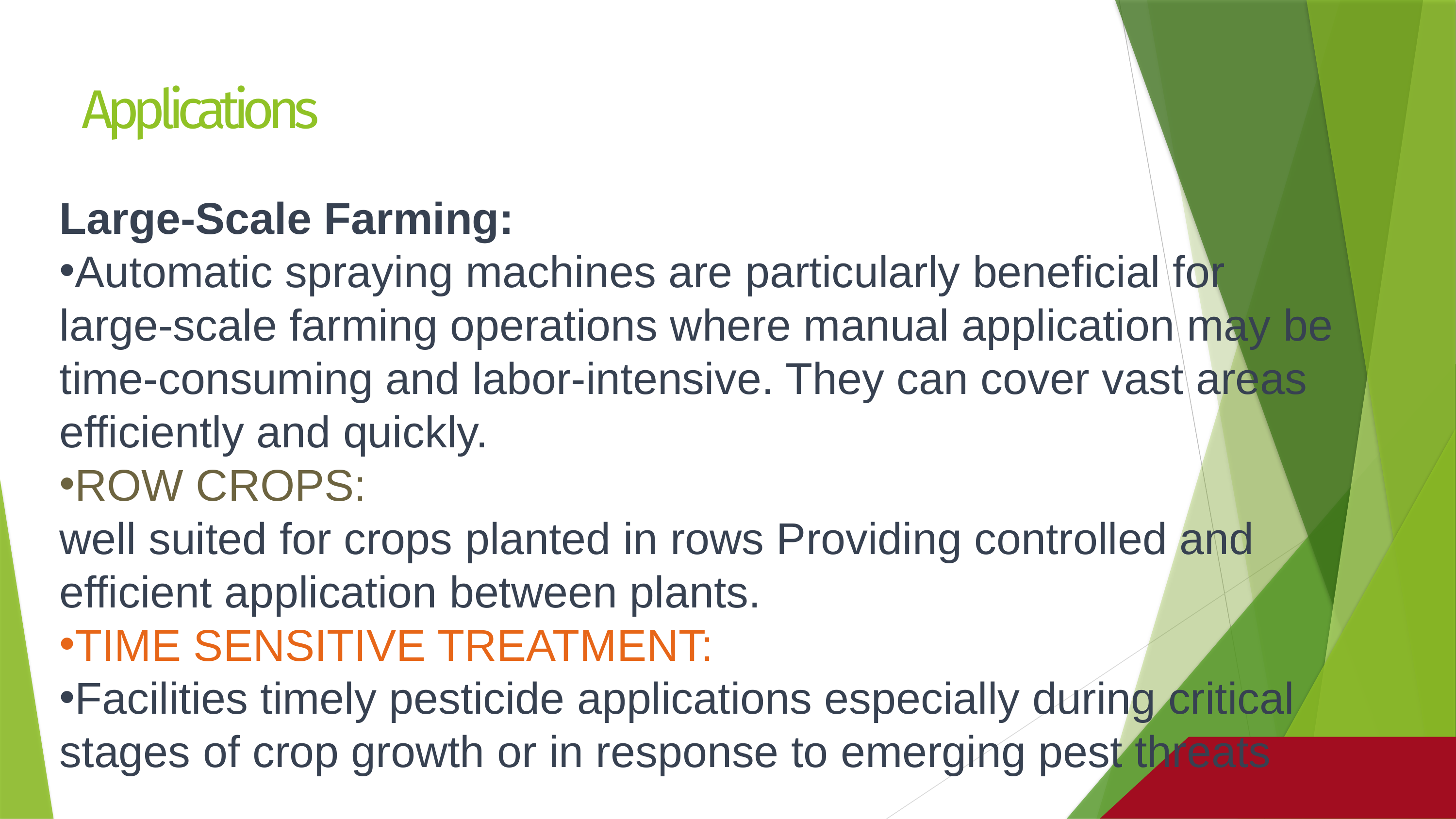

# Applications
Large-Scale Farming:
Automatic spraying machines are particularly beneficial for large-scale farming operations where manual application may be time-consuming and labor-intensive. They can cover vast areas efficiently and quickly.
ROW CROPS:
well suited for crops planted in rows Providing controlled and efficient application between plants.
TIME SENSITIVE TREATMENT:
Facilities timely pesticide applications especially during critical stages of crop growth or in response to emerging pest threats